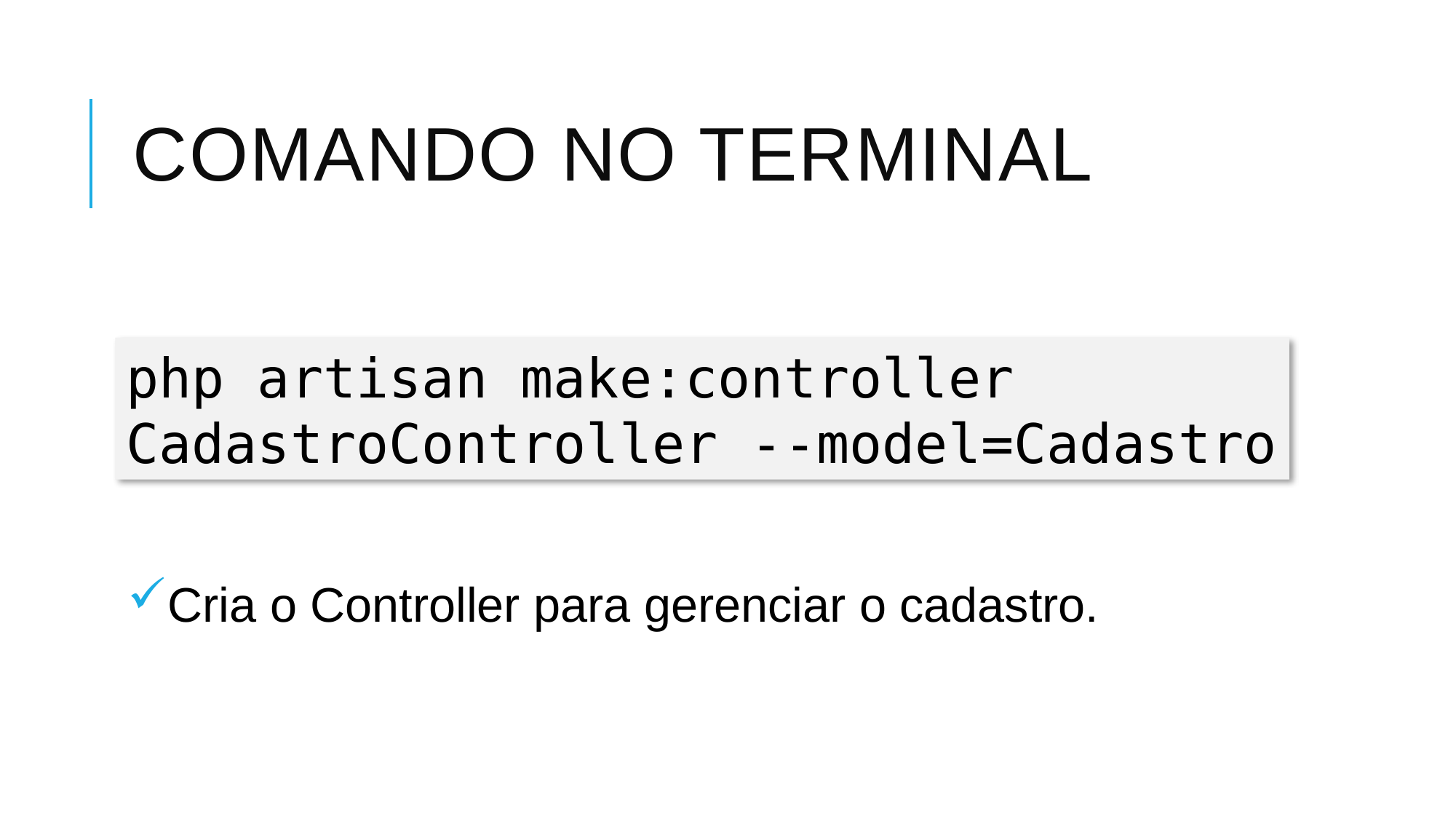

# Comando no terminal
php artisan make:controller
CadastroController --model=Cadastro
Cria o Controller para gerenciar o cadastro.